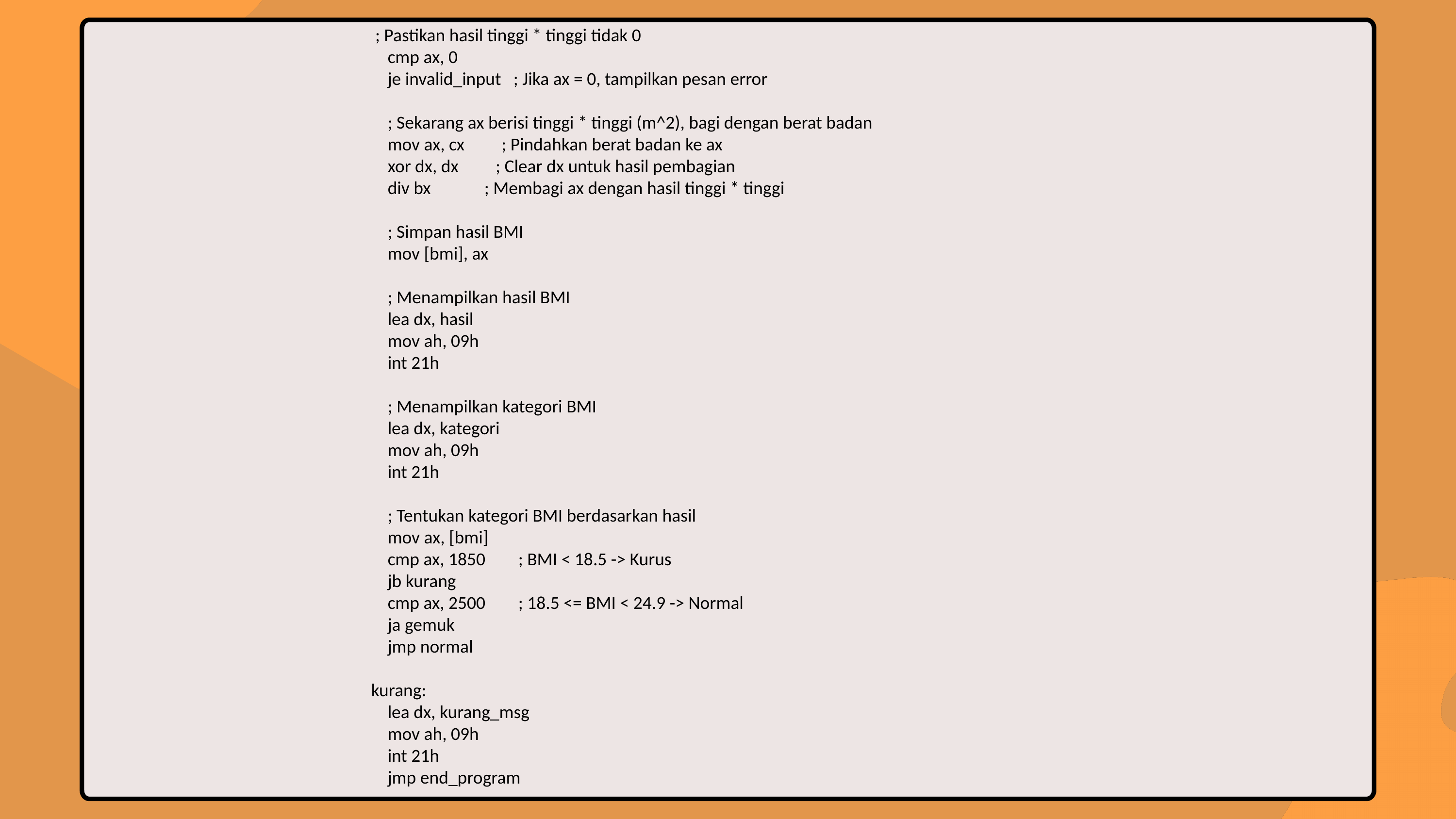

; Pastikan hasil tinggi * tinggi tidak 0
    cmp ax, 0
    je invalid_input   ; Jika ax = 0, tampilkan pesan error

    ; Sekarang ax berisi tinggi * tinggi (m^2), bagi dengan berat badan
    mov ax, cx         ; Pindahkan berat badan ke ax
    xor dx, dx         ; Clear dx untuk hasil pembagian
    div bx             ; Membagi ax dengan hasil tinggi * tinggi

    ; Simpan hasil BMI
    mov [bmi], ax

    ; Menampilkan hasil BMI
    lea dx, hasil
    mov ah, 09h
    int 21h

    ; Menampilkan kategori BMI
    lea dx, kategori
    mov ah, 09h
    int 21h

    ; Tentukan kategori BMI berdasarkan hasil
    mov ax, [bmi]
    cmp ax, 1850        ; BMI < 18.5 -> Kurus
    jb kurang
    cmp ax, 2500        ; 18.5 <= BMI < 24.9 -> Normal
    ja gemuk
    jmp normal

kurang:
    lea dx, kurang_msg
    mov ah, 09h
    int 21h
    jmp end_program